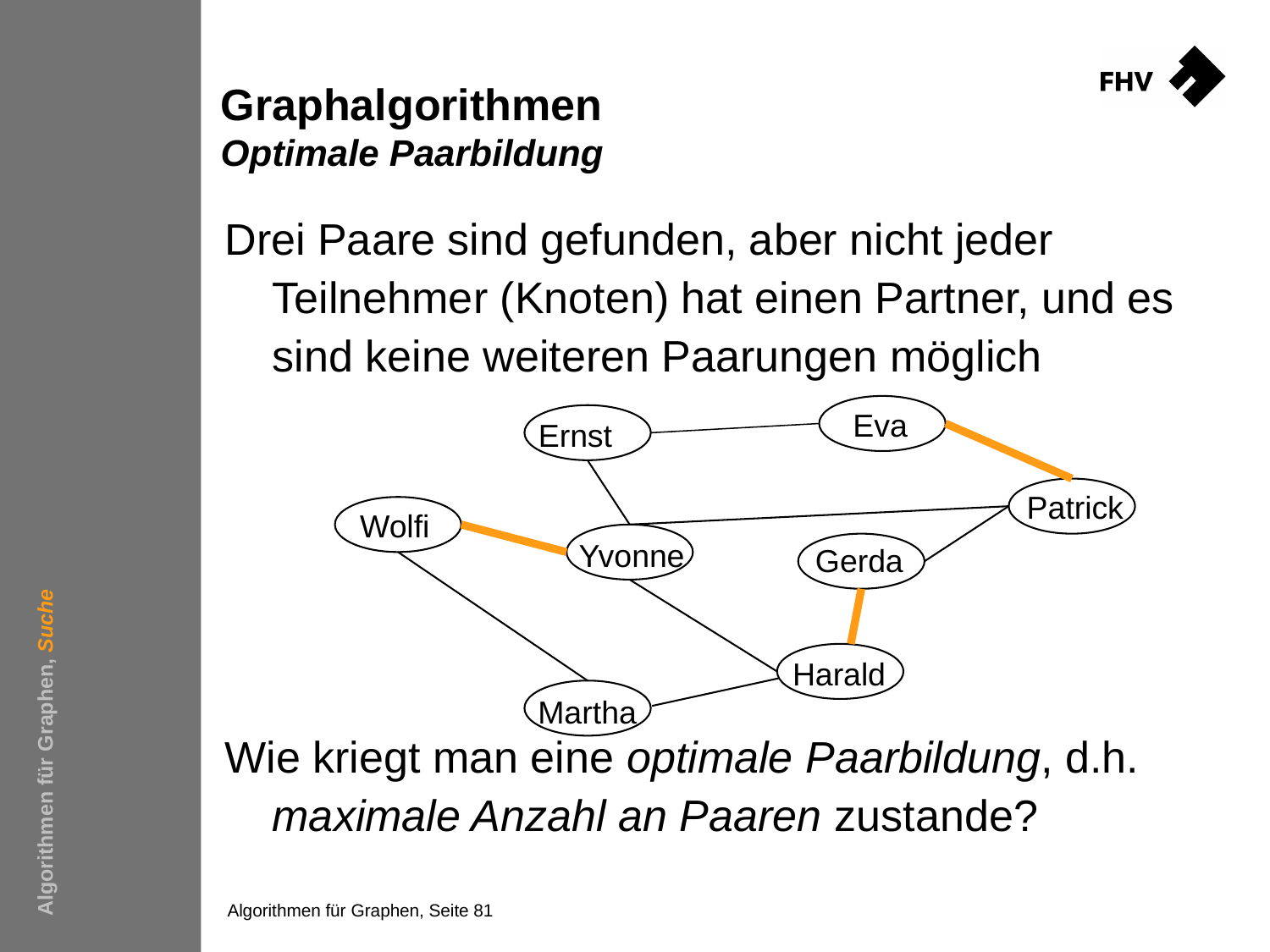

# Graphalgorithmen Optimale Paarbildung
Drei Paare sind gefunden, aber nicht jeder Teilnehmer (Knoten) hat einen Partner, und es sind keine weiteren Paarungen möglich

Wie kriegt man eine optimale Paarbildung, d.h. maximale Anzahl an Paaren zustande?

Eva

Ernst

Patrick

Wolfi

Yvonne

Gerda

Harald

Martha
Algorithmen für Graphen, Suche
Algorithmen für Graphen, Seite 81